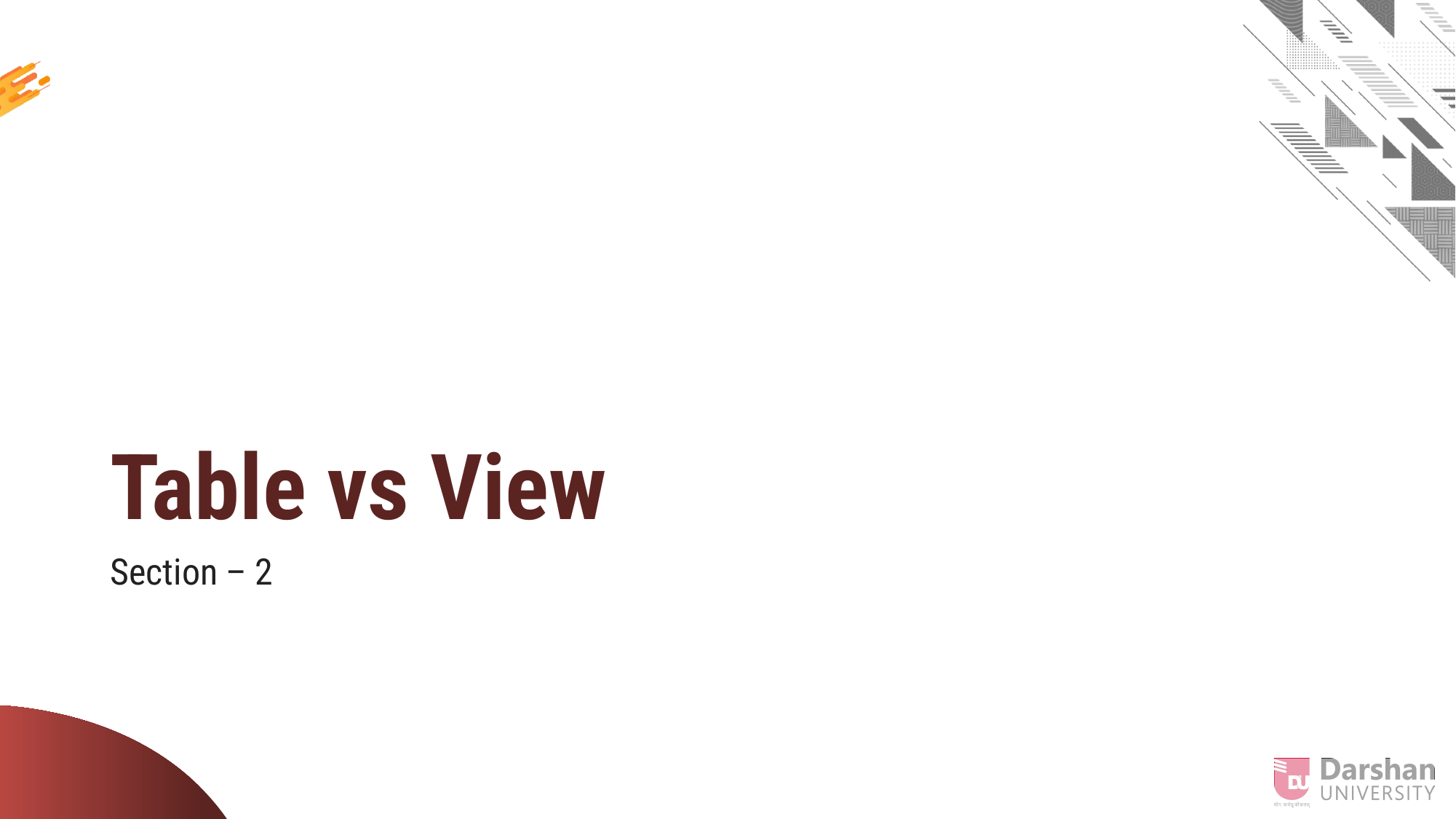

# Table vs View
Section – 2